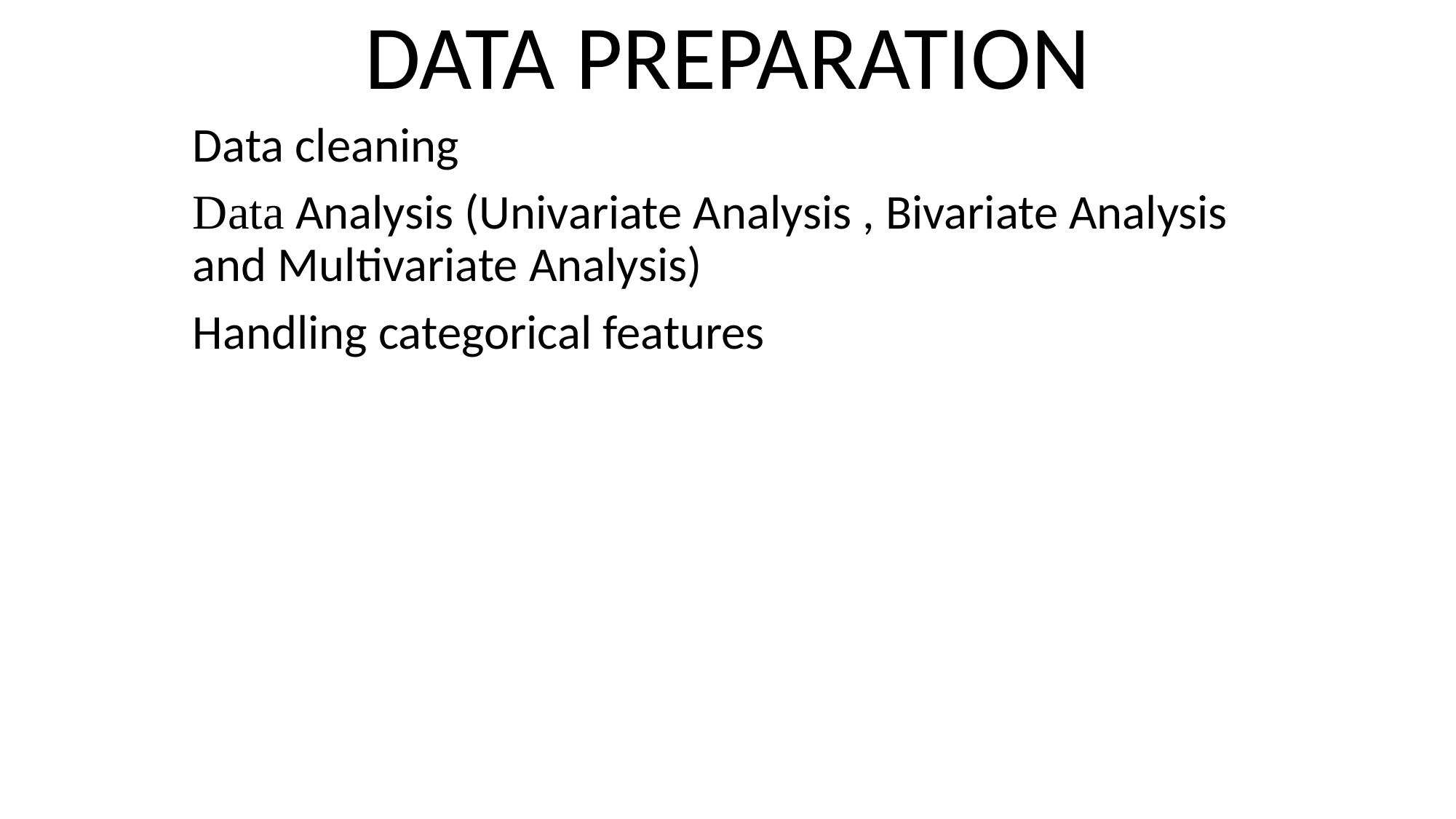

# DATA PREPARATION
Data cleaning
Data Analysis (Univariate Analysis , Bivariate Analysis and Multivariate Analysis)
Handling categorical features